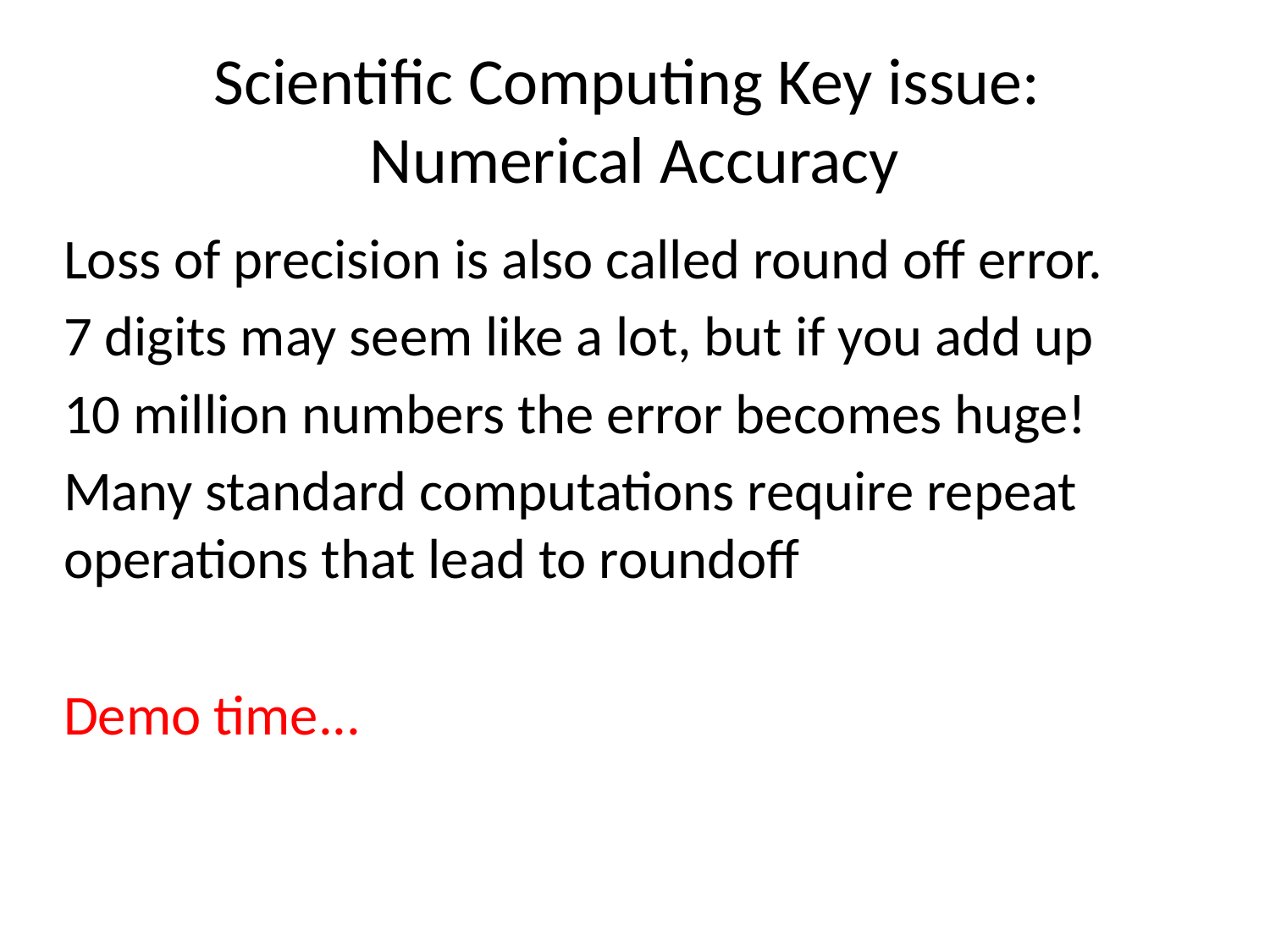

# Scientific Computing Key issue: Numerical Accuracy
Loss of precision is also called round off error.
7 digits may seem like a lot, but if you add up
10 million numbers the error becomes huge!
Many standard computations require repeat operations that lead to roundoff

Demo time...